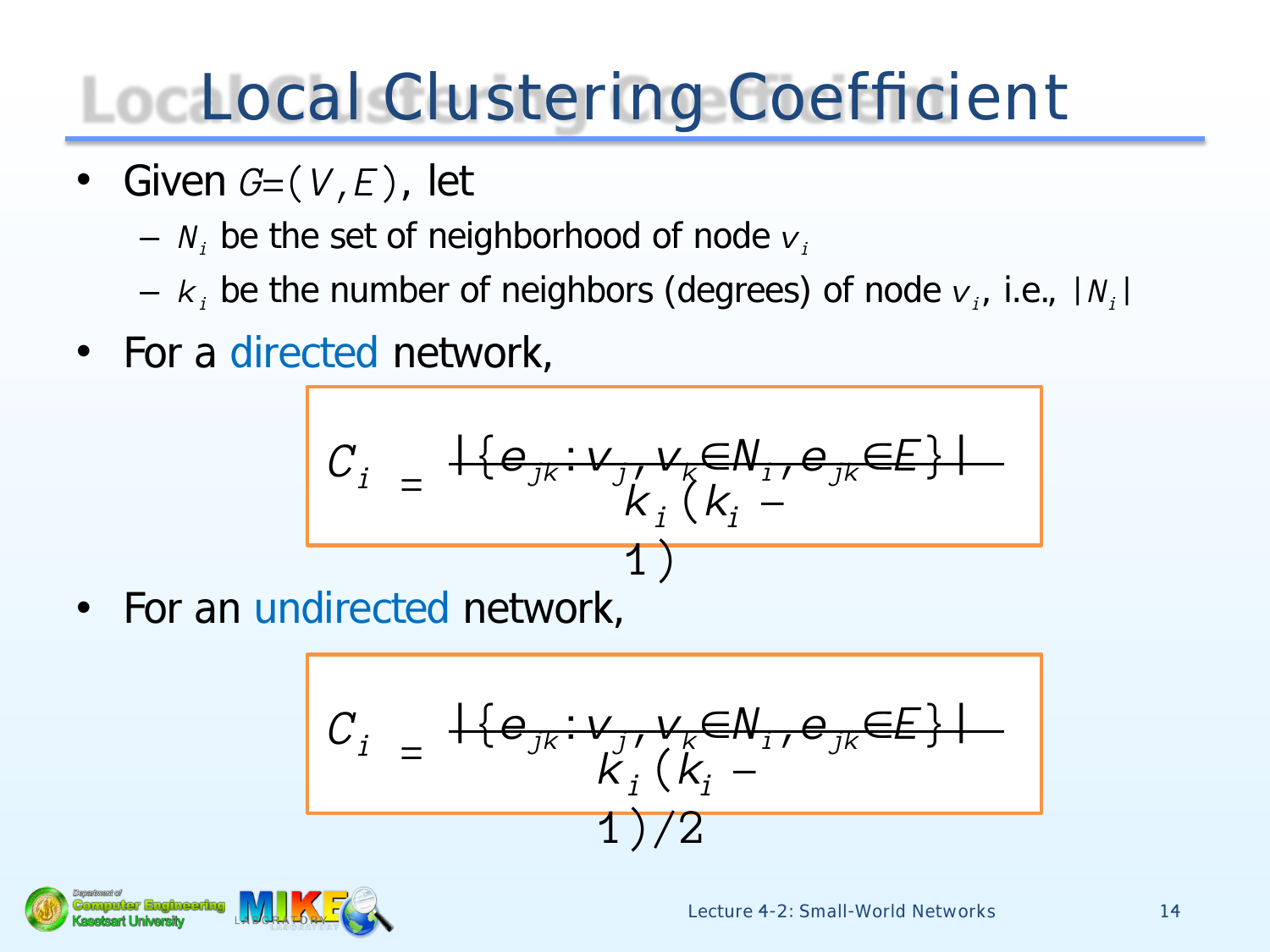

# Local Clustering Coefficient
Given G=(V,E), let
Ni be the set of neighborhood of node vi
ki be the number of neighbors (degrees) of node vi, i.e., |Ni|
For a directed network,

= |{ejk:vj,vk∈Ni,ejk∈E}|
C
i

k (k –1)
i	i
For an undirected network,

= |{ejk:vj,vk∈Ni,ejk∈E}|
C
i

k (k –1)/2
i	i
Lecture 4-2: Small-World Networks
14